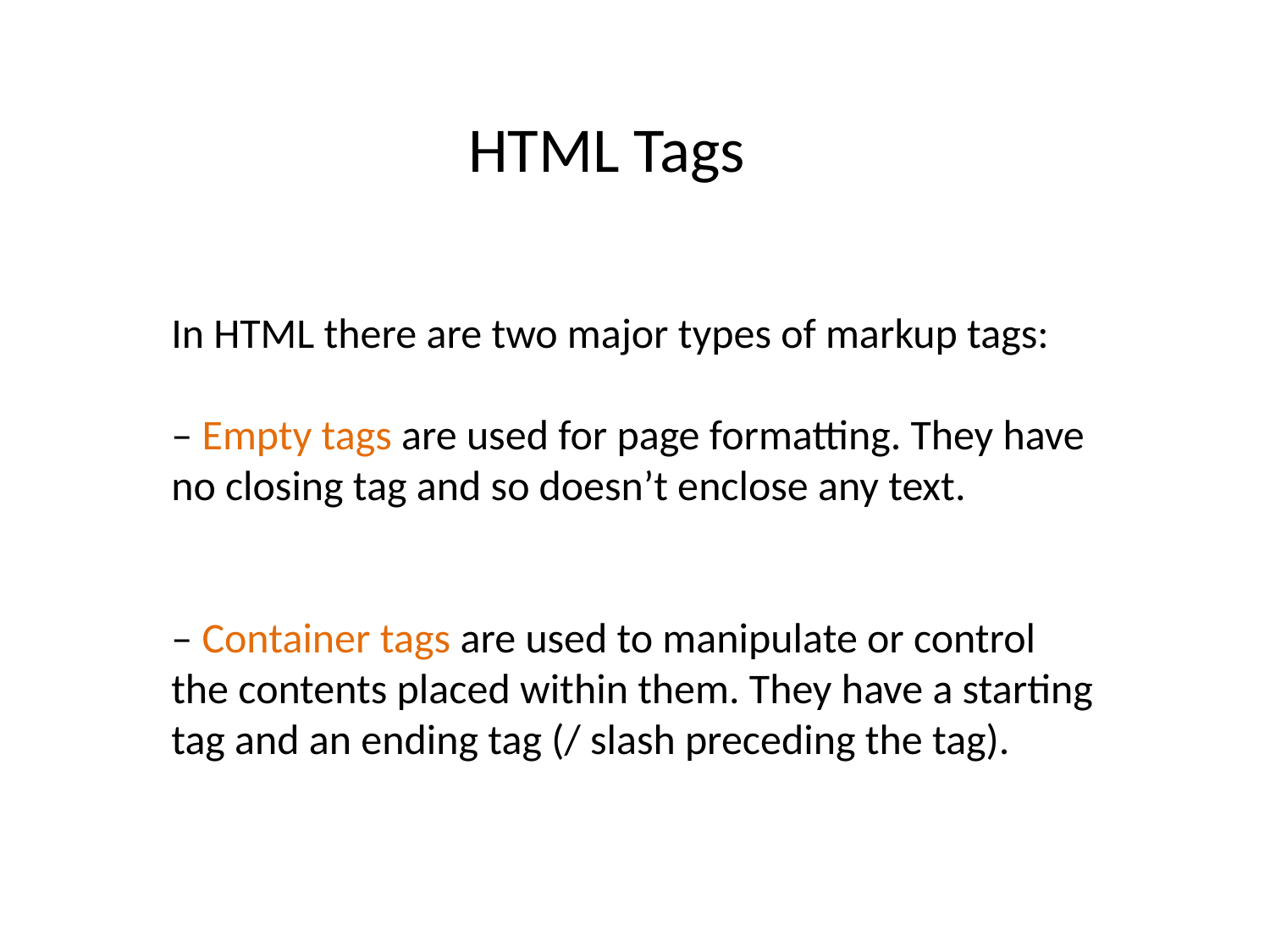

HTML Tags

In HTML there are two major types of markup tags:

– Empty tags are used for page formatting. They have no closing tag and so doesn’t enclose any text.

– Container tags are used to manipulate or control the contents placed within them. They have a starting tag and an ending tag (/ slash preceding the tag).